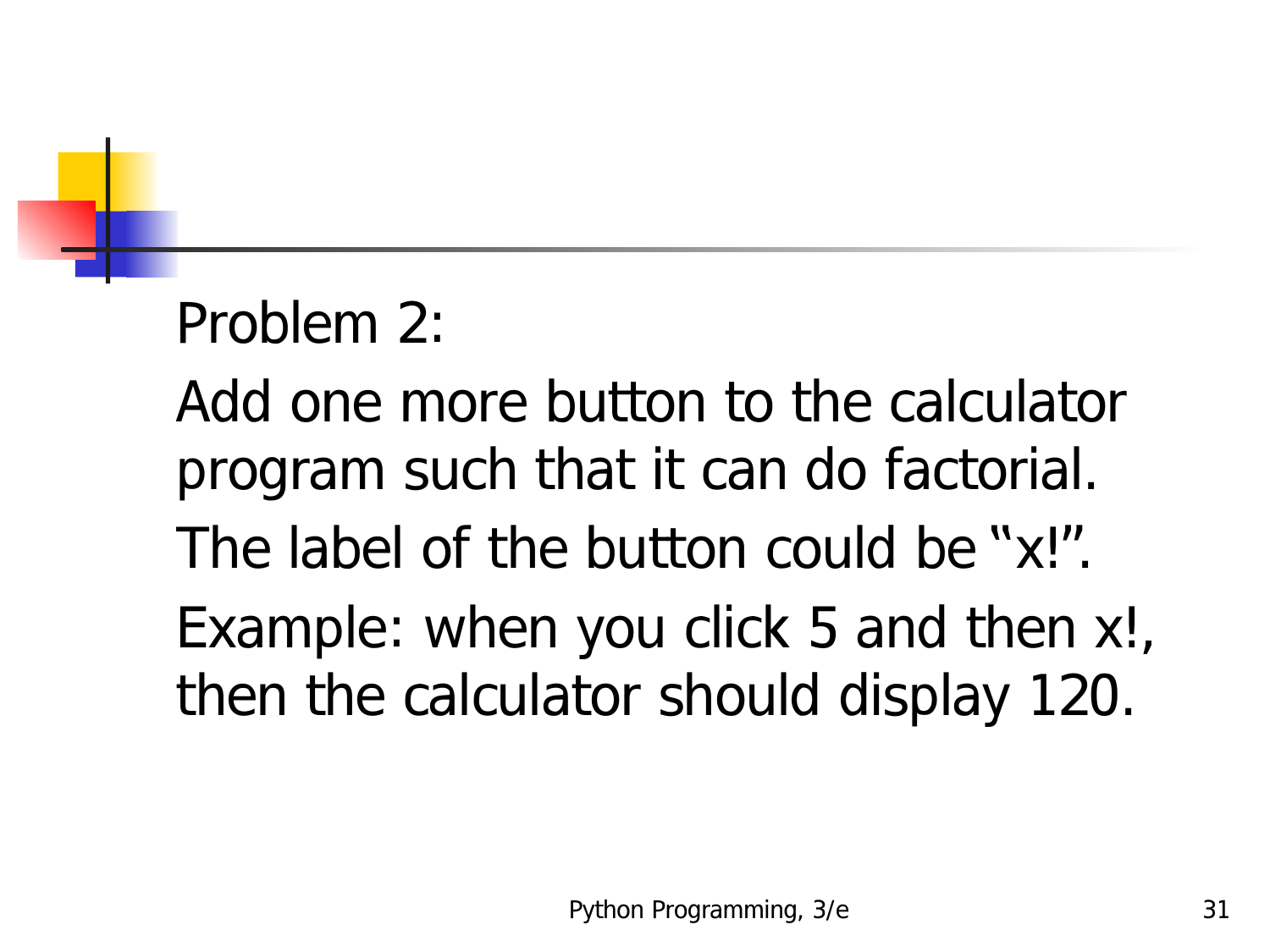

#
Problem 2:
Add one more button to the calculator program such that it can do factorial.
The label of the button could be “x!”.
Example: when you click 5 and then x!, then the calculator should display 120.

Python Programming, 3/e
31